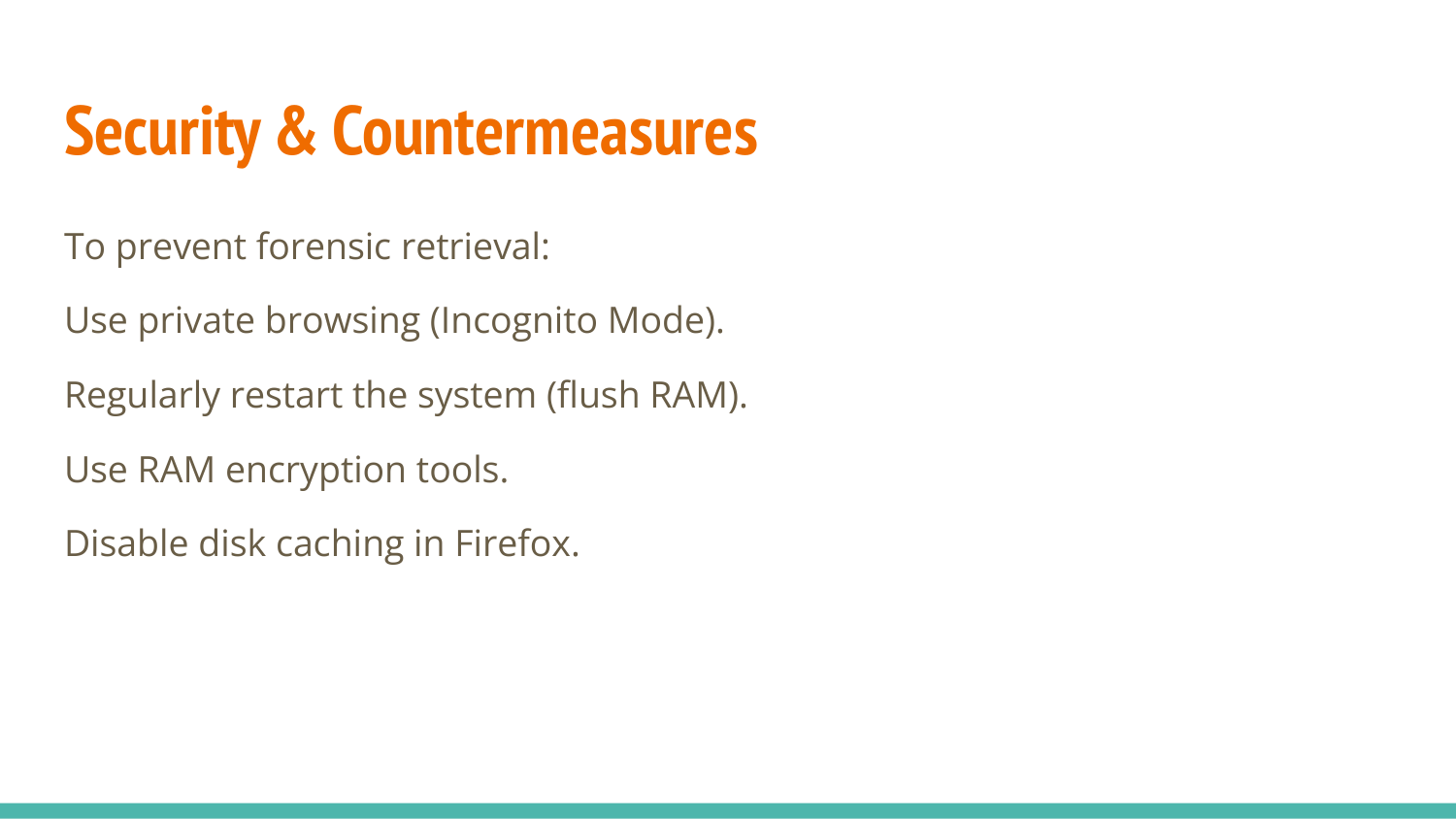

# Security & Countermeasures
To prevent forensic retrieval:
Use private browsing (Incognito Mode).
Regularly restart the system (flush RAM).
Use RAM encryption tools.
Disable disk caching in Firefox.